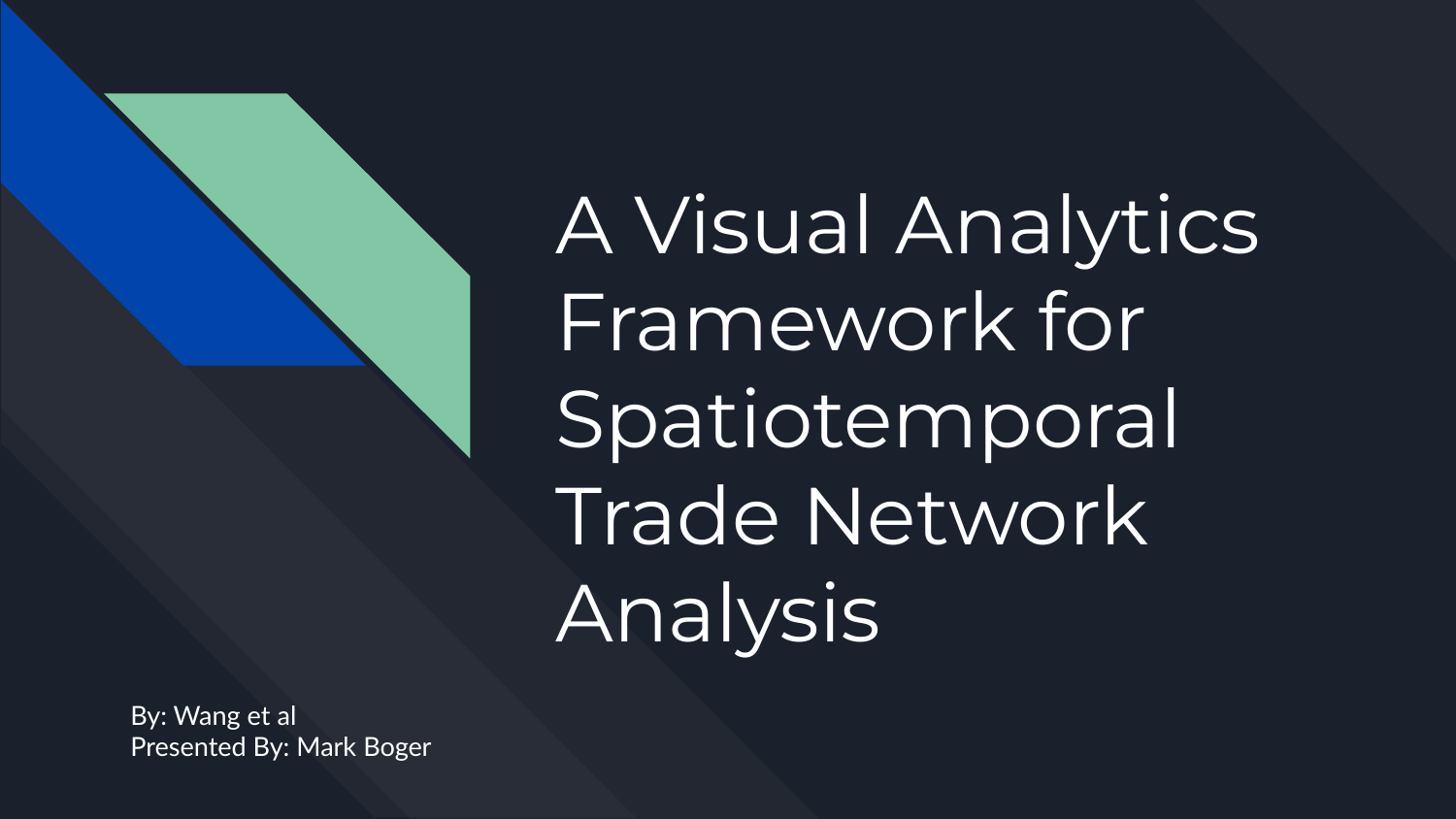

# A Visual Analytics Framework for Spatiotemporal Trade Network Analysis
By: Wang et al
Presented By: Mark Boger